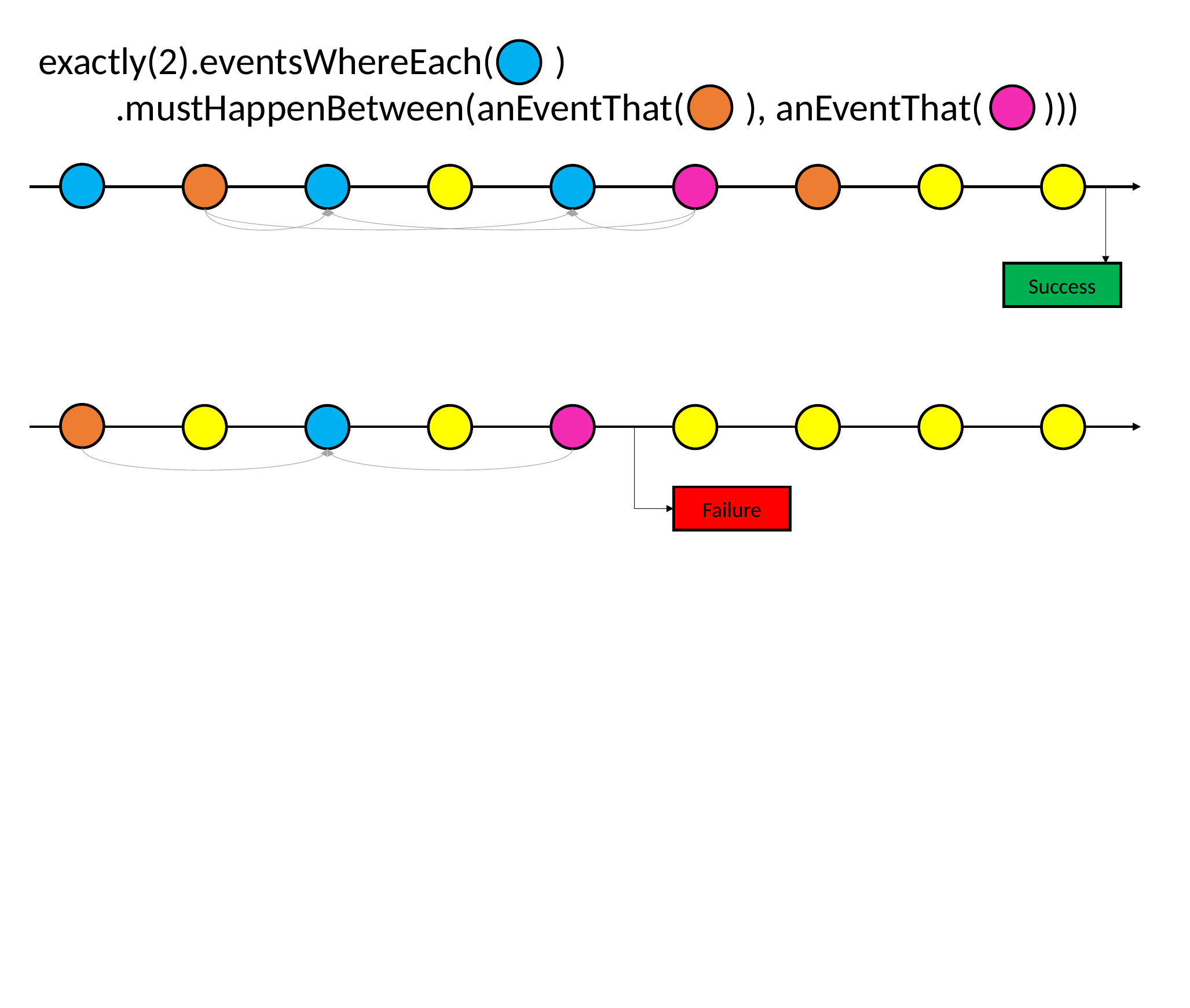

exactly(2).eventsWhereEach(       )
.mustHappenBetween(anEventThat(       ), anEventThat(       )))

Success

Failure